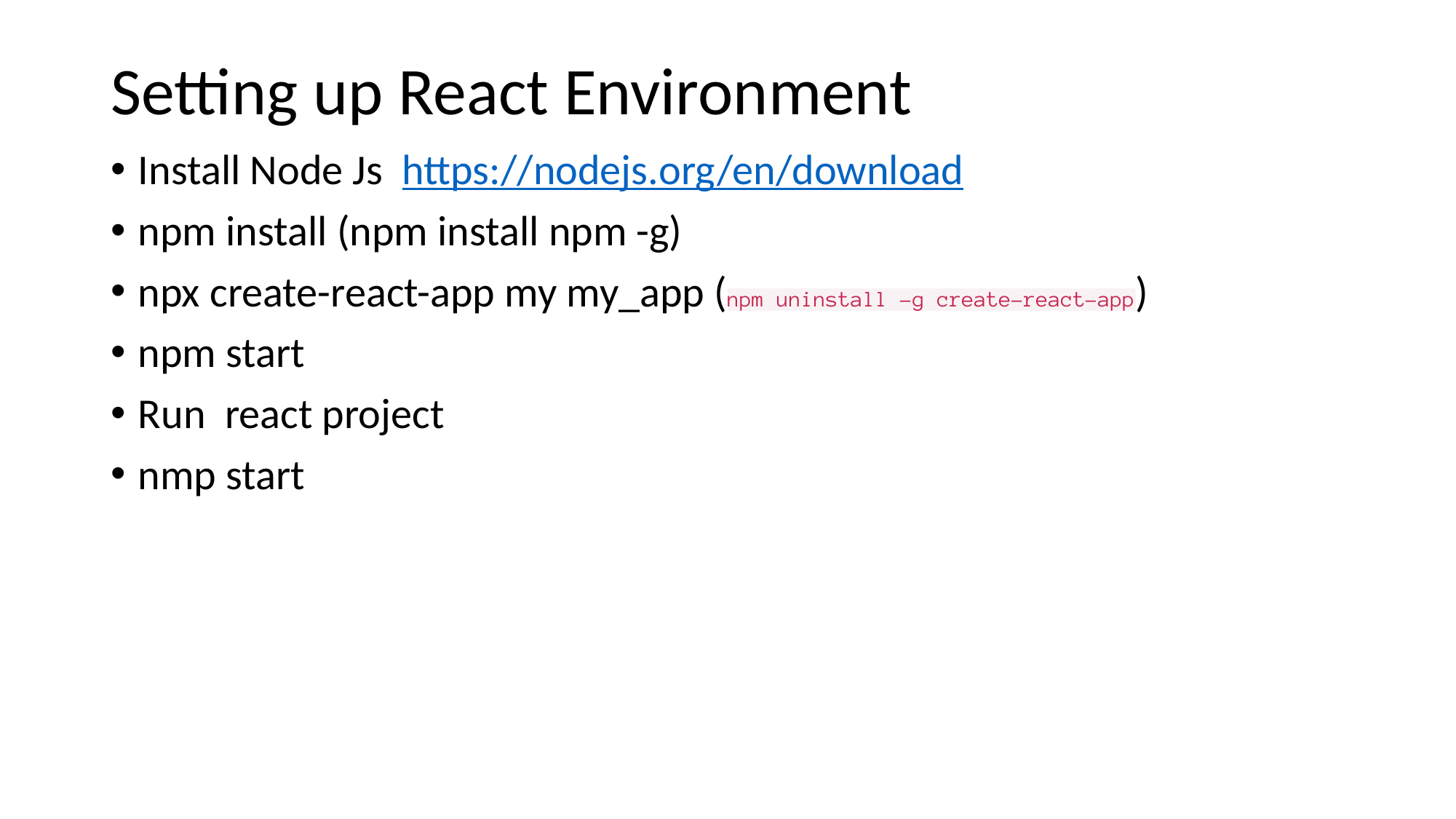

# Setting up React Environment
Install Node Js  https://nodejs.org/en/download
npm install (npm install npm -g)
npx create-react-app my my_app (npm uninstall -g create-react-app)
npm start
Run  react project
nmp start